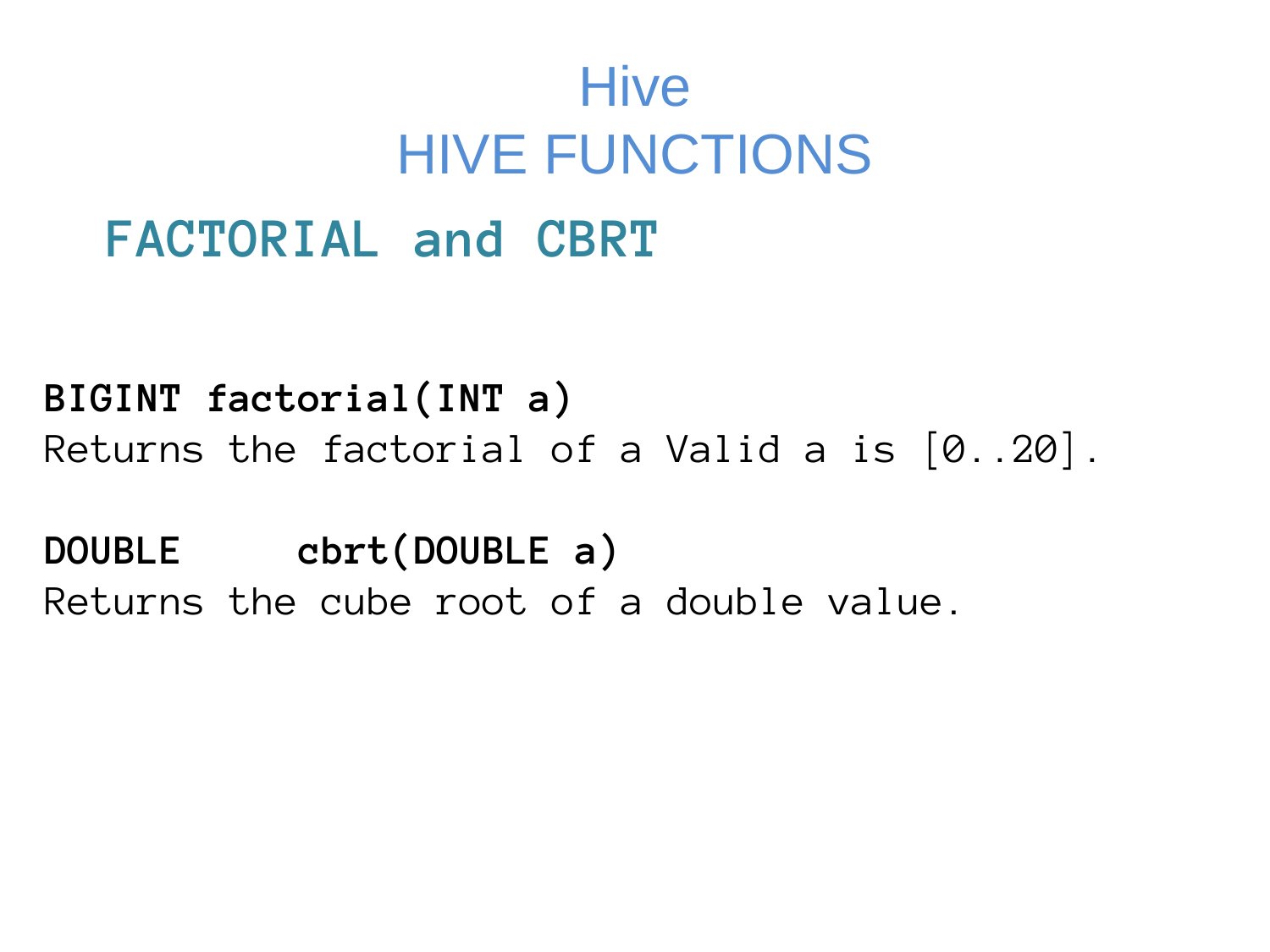

# Hive HIVE FUNCTIONS
  FACTORIAL and CBRT

BIGINT factorial(INT a)
Returns the factorial of a Valid a is [0..20].

DOUBLE	cbrt(DOUBLE a)
Returns the cube root of a double value.